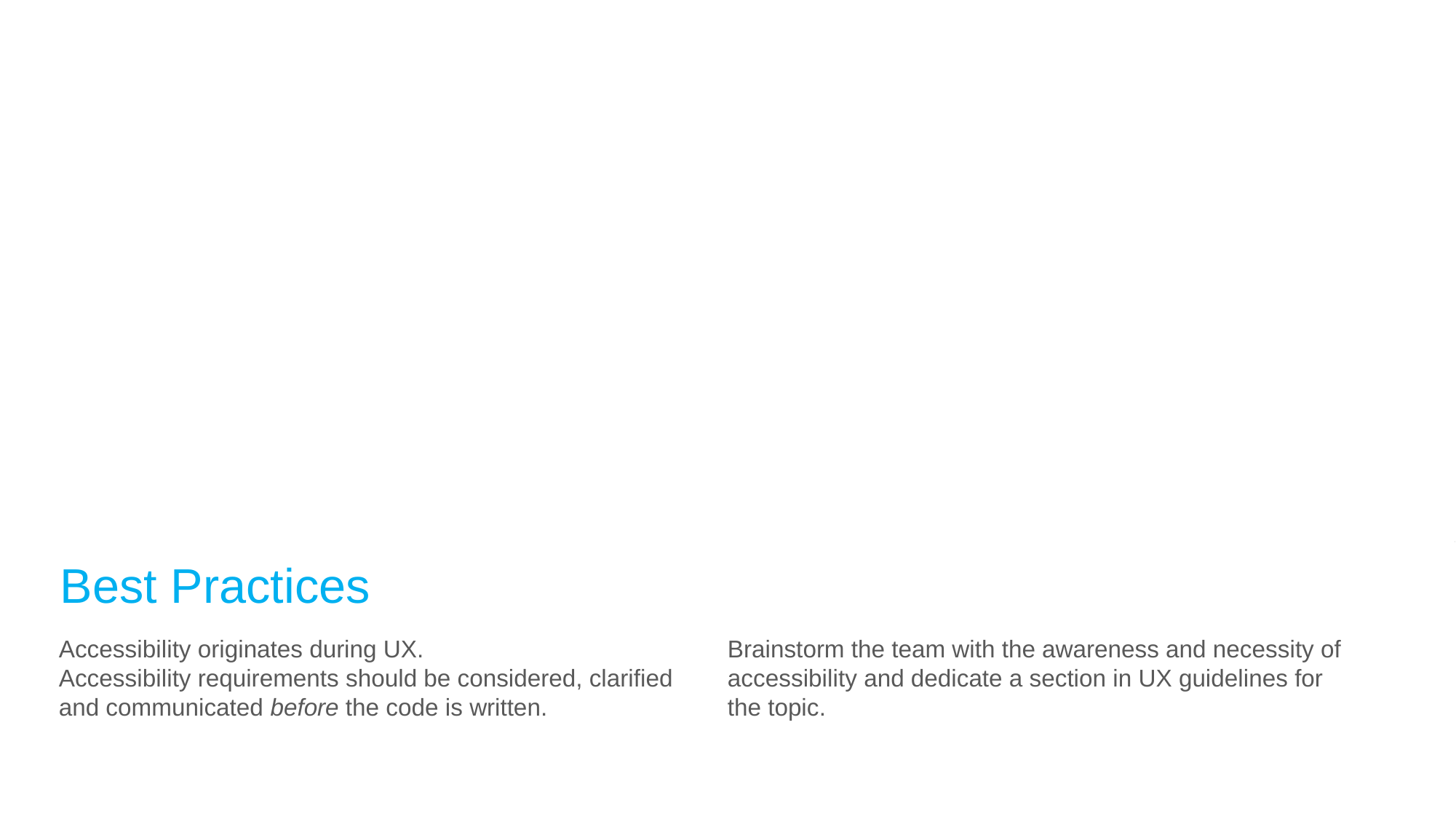

Best Practices
Accessibility originates during UX.
Accessibility requirements should be considered, clarified and communicated before the code is written.
Brainstorm the team with the awareness and necessity of accessibility and dedicate a section in UX guidelines for the topic.